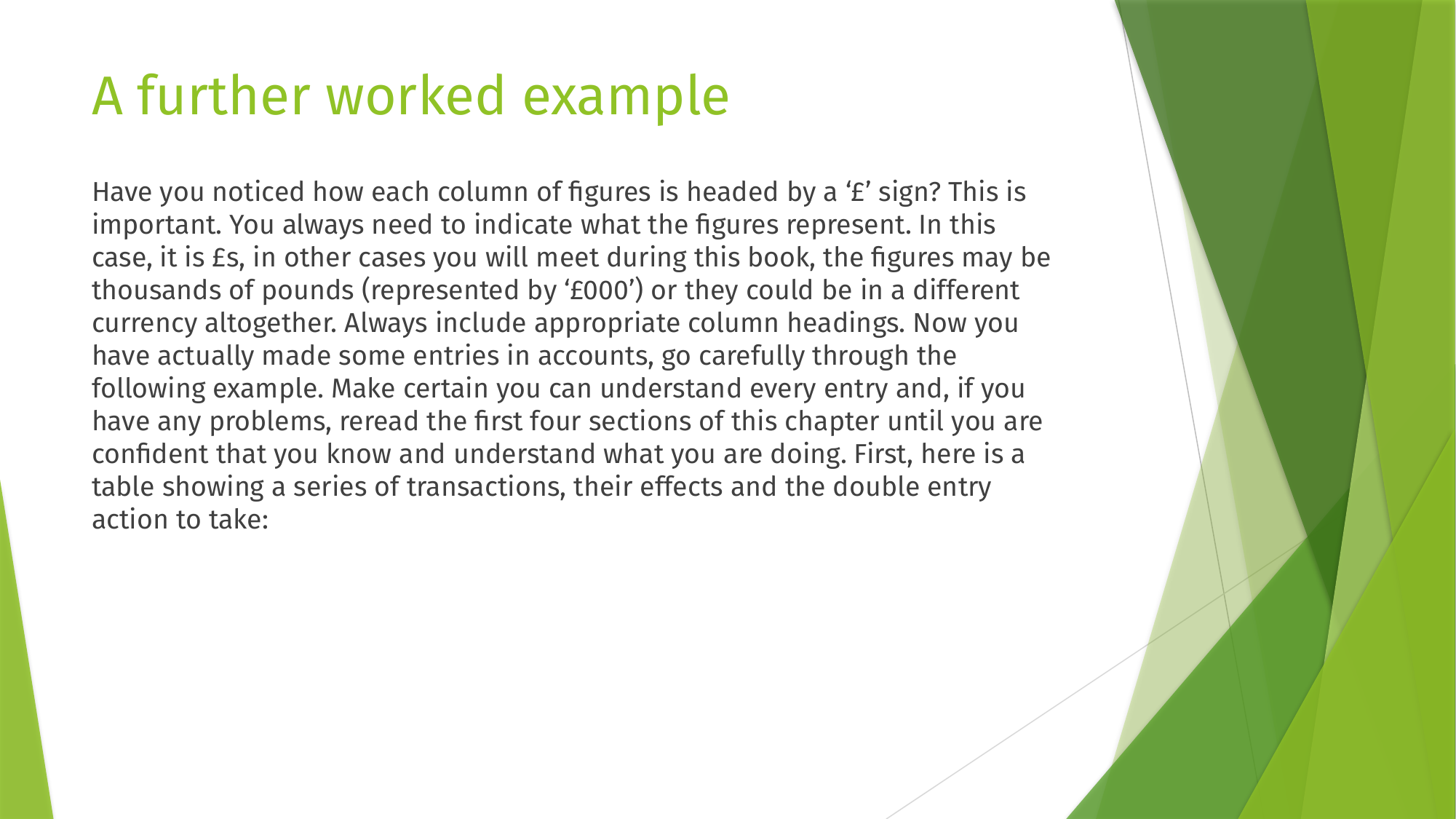

# A further worked example
Have you noticed how each column of figures is headed by a ‘£’ sign? This is important. You always need to indicate what the figures represent. In this case, it is £s, in other cases you will meet during this book, the figures may be thousands of pounds (represented by ‘£000’) or they could be in a different currency altogether. Always include appropriate column headings. Now you have actually made some entries in accounts, go carefully through the following example. Make certain you can understand every entry and, if you have any problems, reread the first four sections of this chapter until you are confident that you know and understand what you are doing. First, here is a table showing a series of transactions, their effects and the double entry action to take: